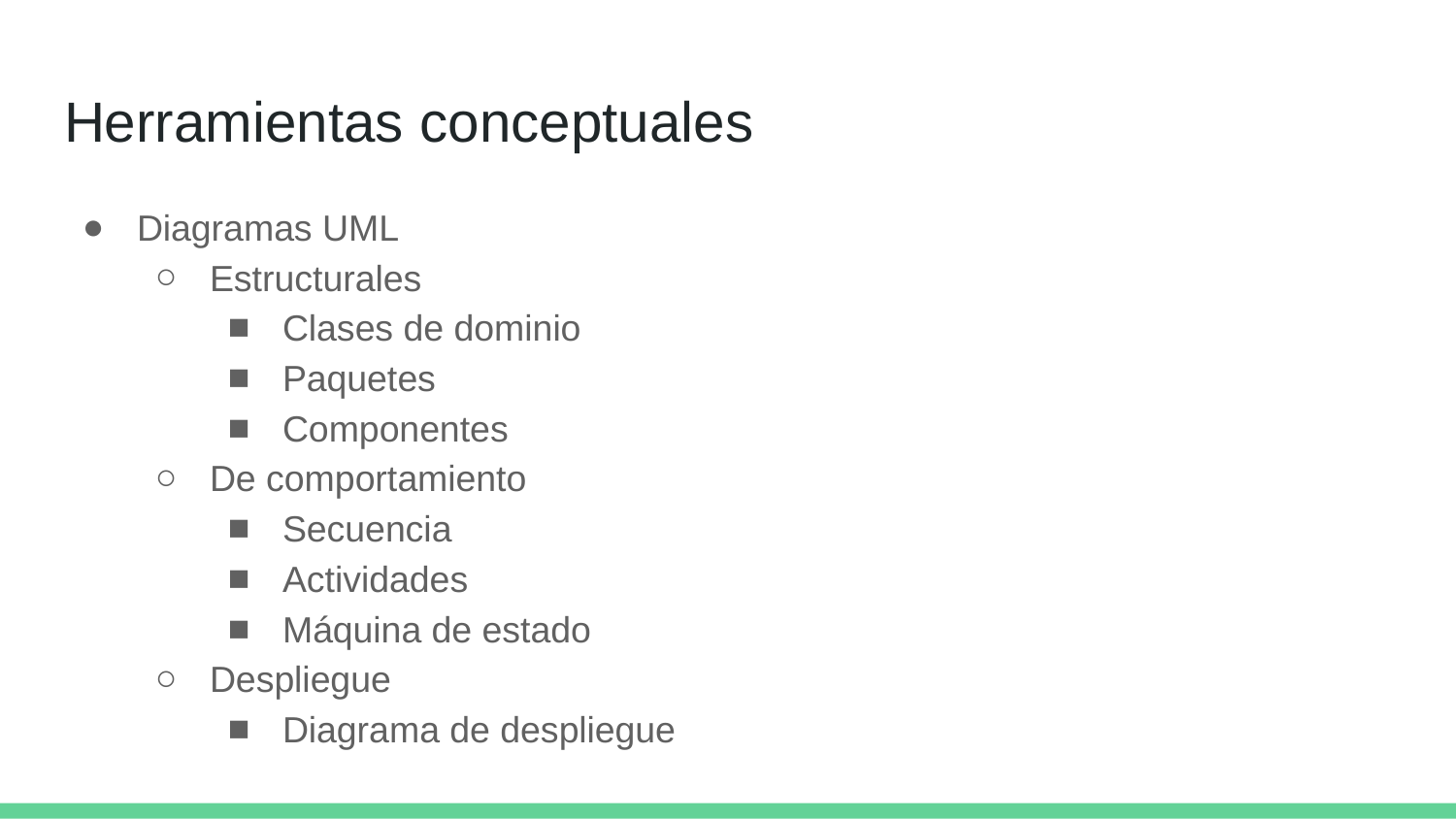

# Herramientas conceptuales
Diagramas UML
Estructurales
Clases de dominio
Paquetes
Componentes
De comportamiento
Secuencia
Actividades
Máquina de estado
Despliegue
Diagrama de despliegue